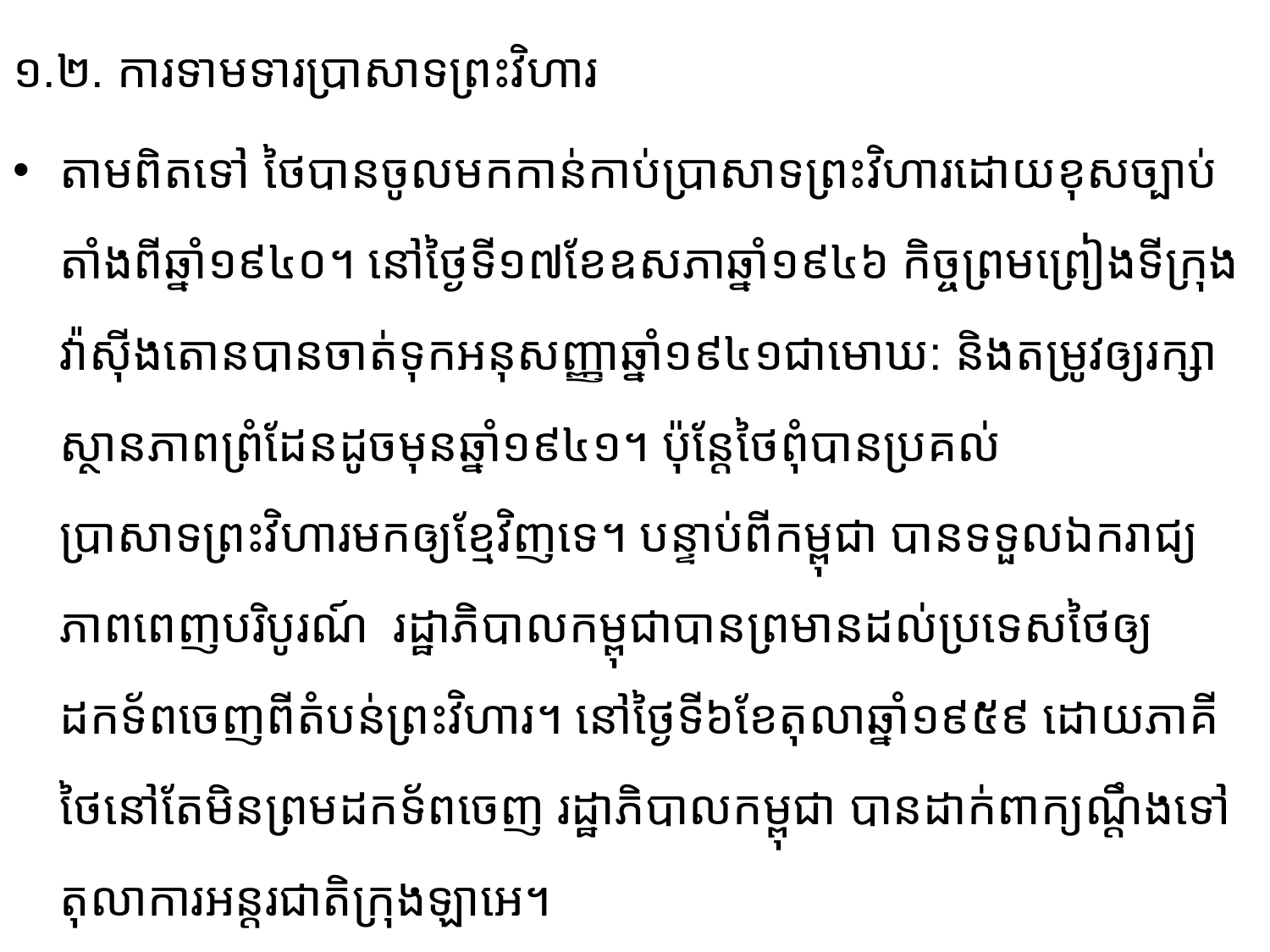

១.២. ការទាមទារប្រាសាទព្រះវិហារ
តាមពិតទៅ ថៃបានចូលមកកាន់កាប់ប្រាសាទព្រះវិហារដោយខុសច្បាប់តាំងពីឆ្នាំ១៩៤០។ នៅថ្ងៃទី​១​៧​​ខែឧសភាឆ្នាំ១៩៤៦ កិច្ចព្រមព្រៀងទីក្រុងវ៉ាស៊ីងតោនបានចាត់ទុកអនុសញ្ញាឆ្នាំ១៩៤១ជាមោឃ: និងតម្រូវឲ្យ​រក្សាស្ថានភាពព្រំដែនដូចមុនឆ្នាំ១៩៤១។​ ប៉ុន្ដែ​ថៃពុំបានប្រគល់ប្រាសាទព្រះវិហារមក​ឲ្យខ្មែវិញទេ។ បន្ទាប់​ពី​កម្ពុជា បានទទួលឯករាជ្យភាពពេញបរិបូរណ៍​  រដ្ឋាភិបាលកម្ពុជាបានព្រមានដល់ប្រទេសថៃ​ឲ្យដកទ័ពចេញ​ពី​តំបន់ព្រះវិហារ។ នៅថ្ងៃទី៦ខែតុលាឆ្នាំ១៩៥៩ ដោយភាគីថៃនៅតែមិនព្រមដកទ័ពចេញ រដ្ឋាភិបាលកម្ពុជា បាន​ដាក់ពាក្យណ្ដឹងទៅតុលាការអន្តរជាតិក្រុងឡាអេ។